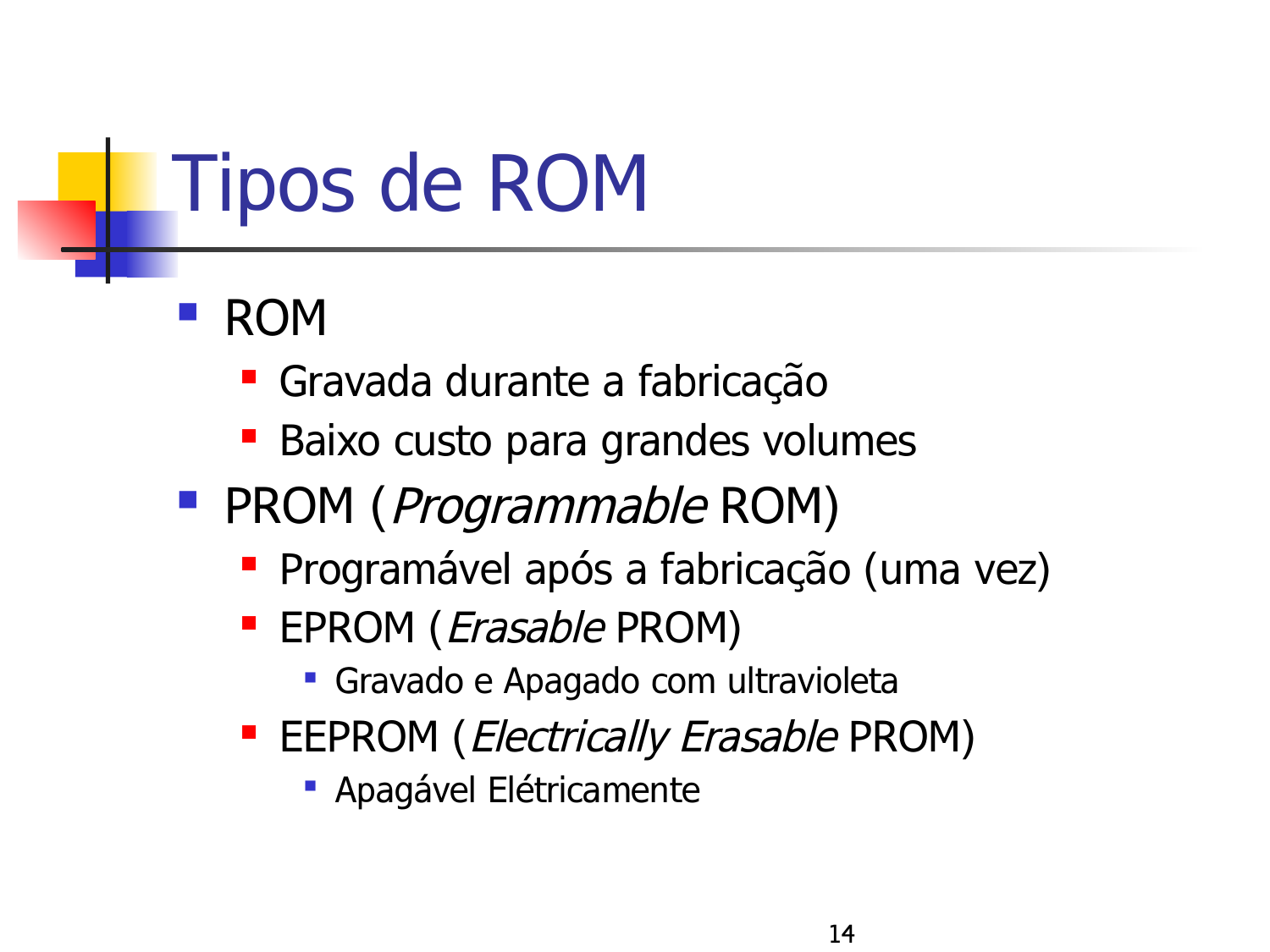

# Tipos de ROM
ROM
Gravada durante a fabricação
Baixo custo para grandes volumes
PROM (Programmable ROM)
Programável após a fabricação (uma vez)
EPROM (Erasable PROM)
Gravado e Apagado com ultravioleta
EEPROM (Electrically Erasable PROM)
Apagável Elétricamente

14